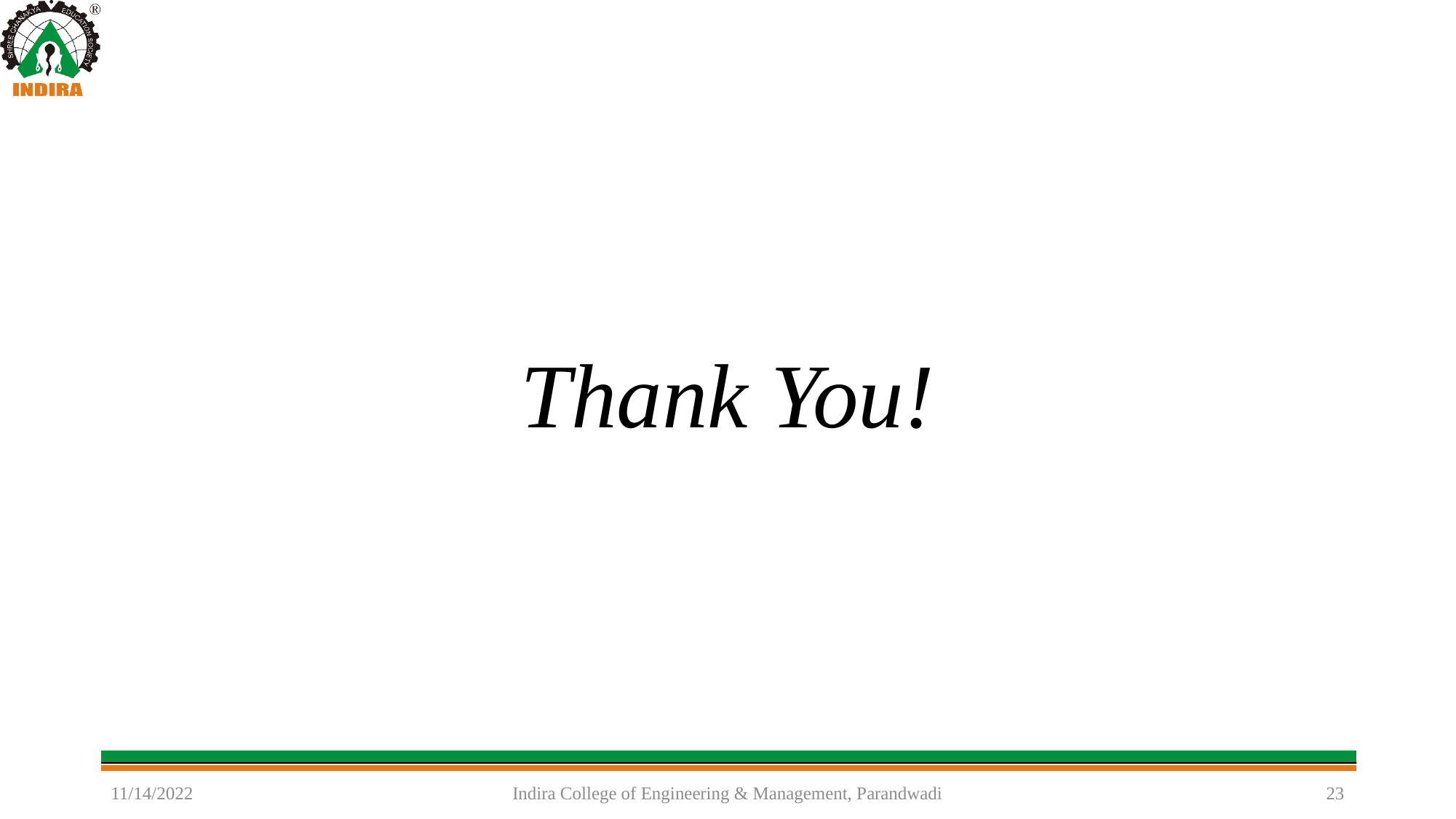

Thank You!
11/14/2022
Indira College of Engineering & Management, Parandwadi
23